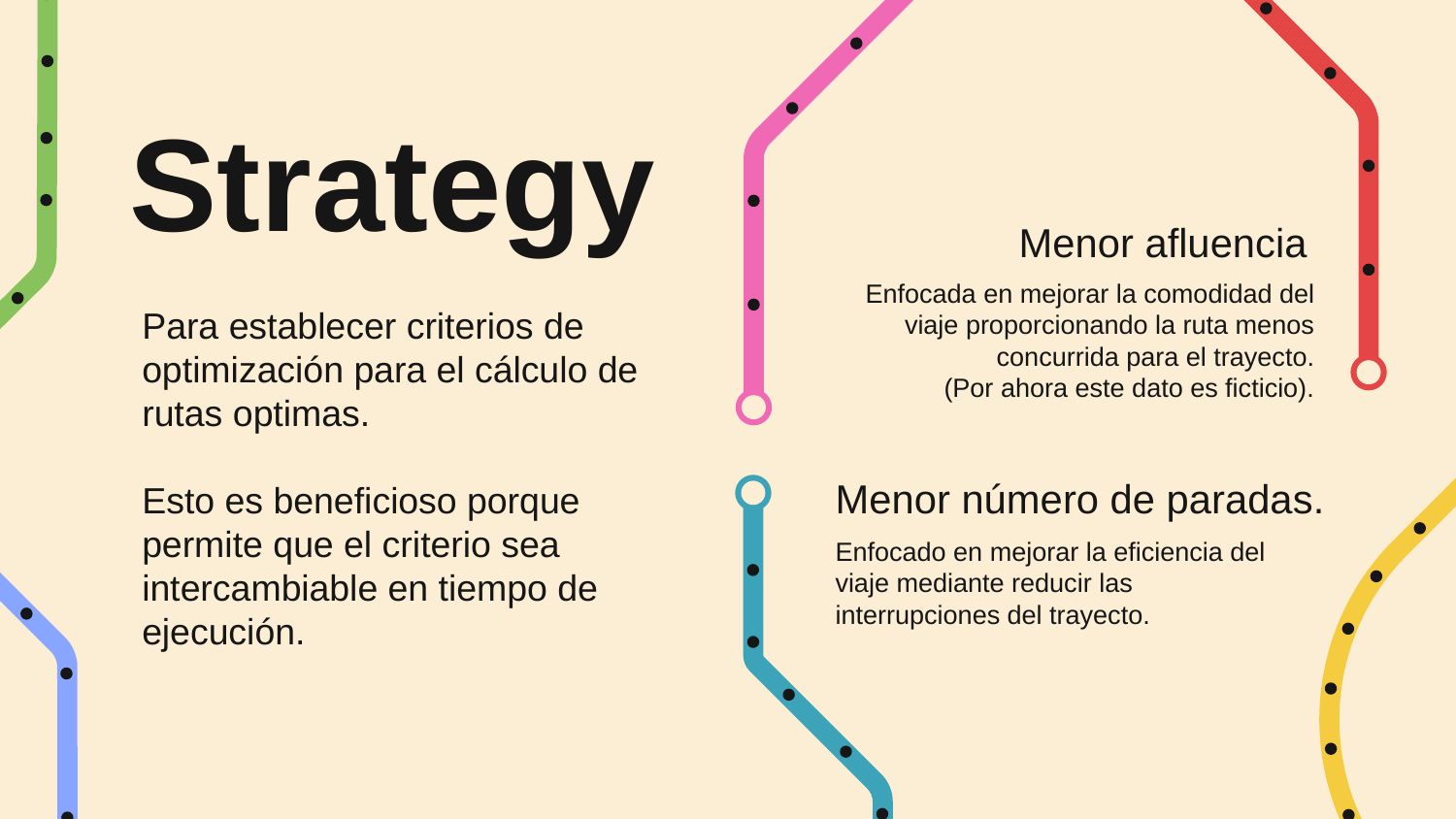

# Strategy
Menor afluencia
Enfocada en mejorar la comodidad del viaje proporcionando la ruta menos concurrida para el trayecto.
(Por ahora este dato es ficticio).
Para establecer criterios de optimización para el cálculo de rutas optimas.

Esto es beneficioso porque permite que el criterio sea intercambiable en tiempo de ejecución.
Menor número de paradas.
Enfocado en mejorar la eficiencia del viaje mediante reducir las interrupciones del trayecto.